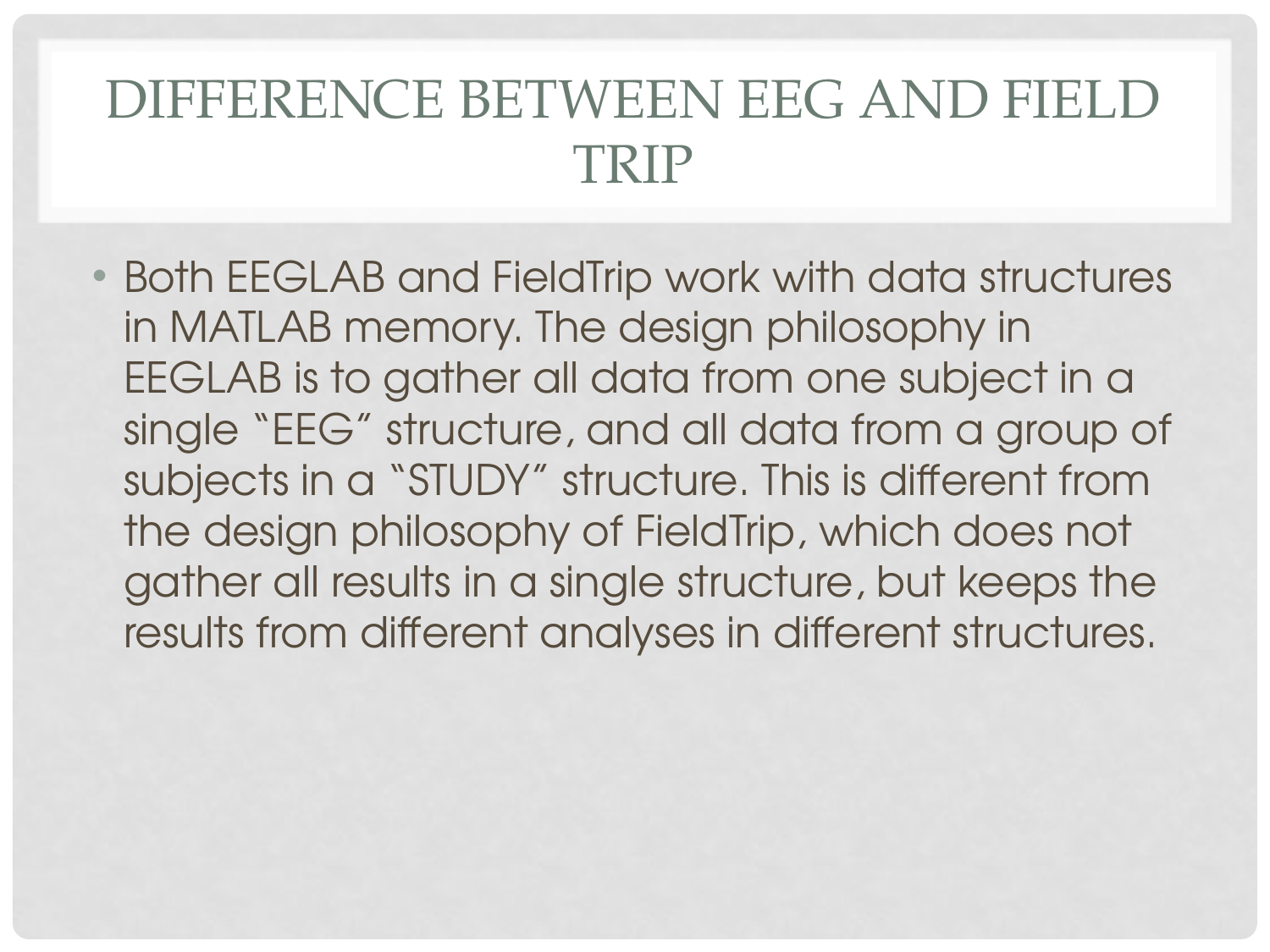

# Difference between eeg and field trip
Both EEGLAB and FieldTrip work with data structures in MATLAB memory. The design philosophy in EEGLAB is to gather all data from one subject in a single “EEG” structure, and all data from a group of subjects in a “STUDY” structure. This is different from the design philosophy of FieldTrip, which does not gather all results in a single structure, but keeps the results from different analyses in different structures.